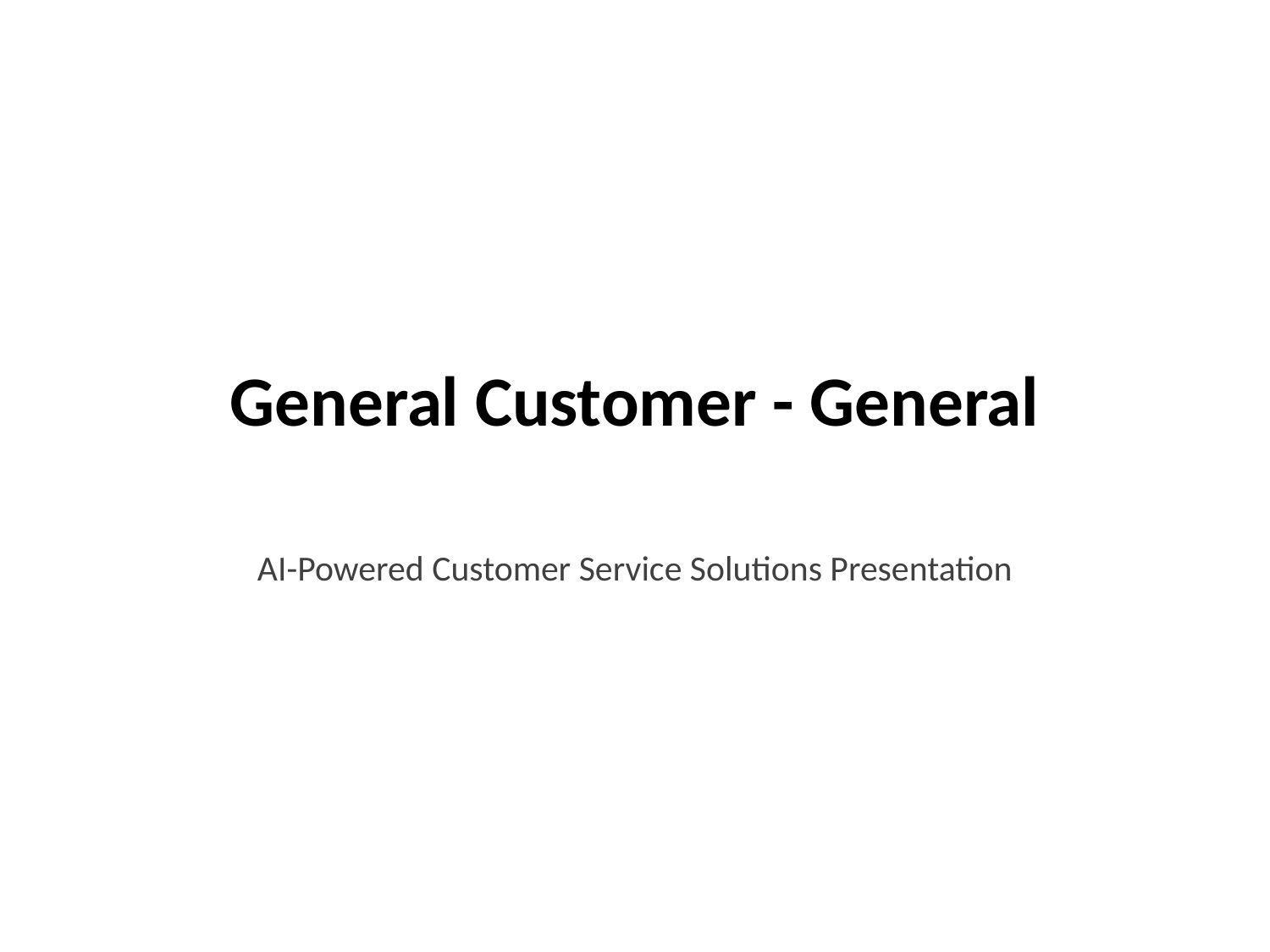

# General Customer - General
AI-Powered Customer Service Solutions Presentation